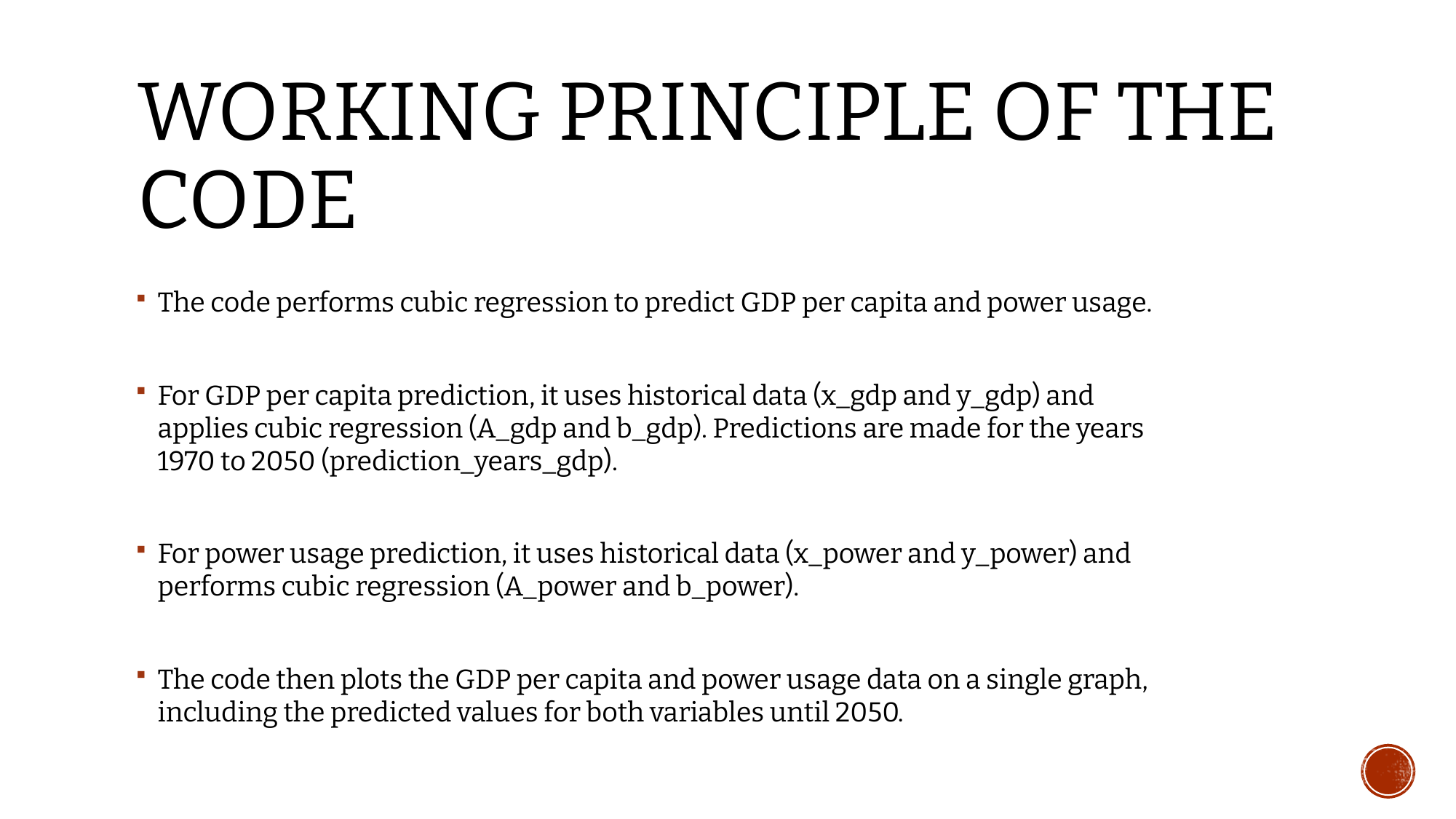

# Working principle of the code
The code performs cubic regression to predict GDP per capita and power usage.

For GDP per capita prediction, it uses historical data (x_gdp and y_gdp) and applies cubic regression (A_gdp and b_gdp). Predictions are made for the years 1970 to 2050 (prediction_years_gdp).

For power usage prediction, it uses historical data (x_power and y_power) and performs cubic regression (A_power and b_power).

The code then plots the GDP per capita and power usage data on a single graph, including the predicted values for both variables until 2050.